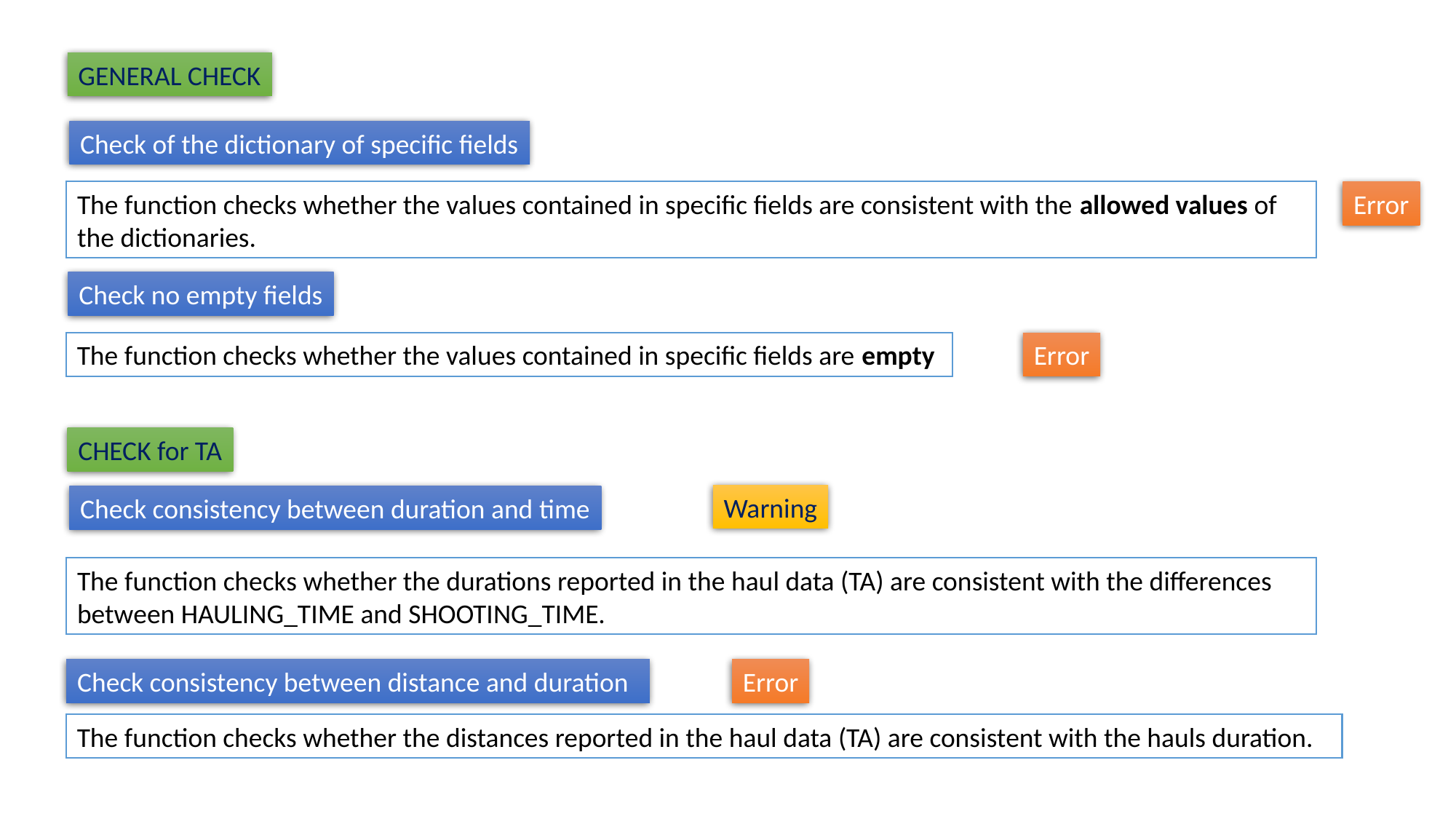

GENERAL CHECK
Check of the dictionary of specific fields
The function checks whether the values contained in specific fields are consistent with the allowed values of the dictionaries.
Error
Check no empty fields
The function checks whether the values contained in specific fields are empty
Error
CHECK for TA
Warning
Check consistency between duration and time
The function checks whether the durations reported in the haul data (TA) are consistent with the differences between HAULING_TIME and SHOOTING_TIME.
Check consistency between distance and duration
Error
The function checks whether the distances reported in the haul data (TA) are consistent with the hauls duration.